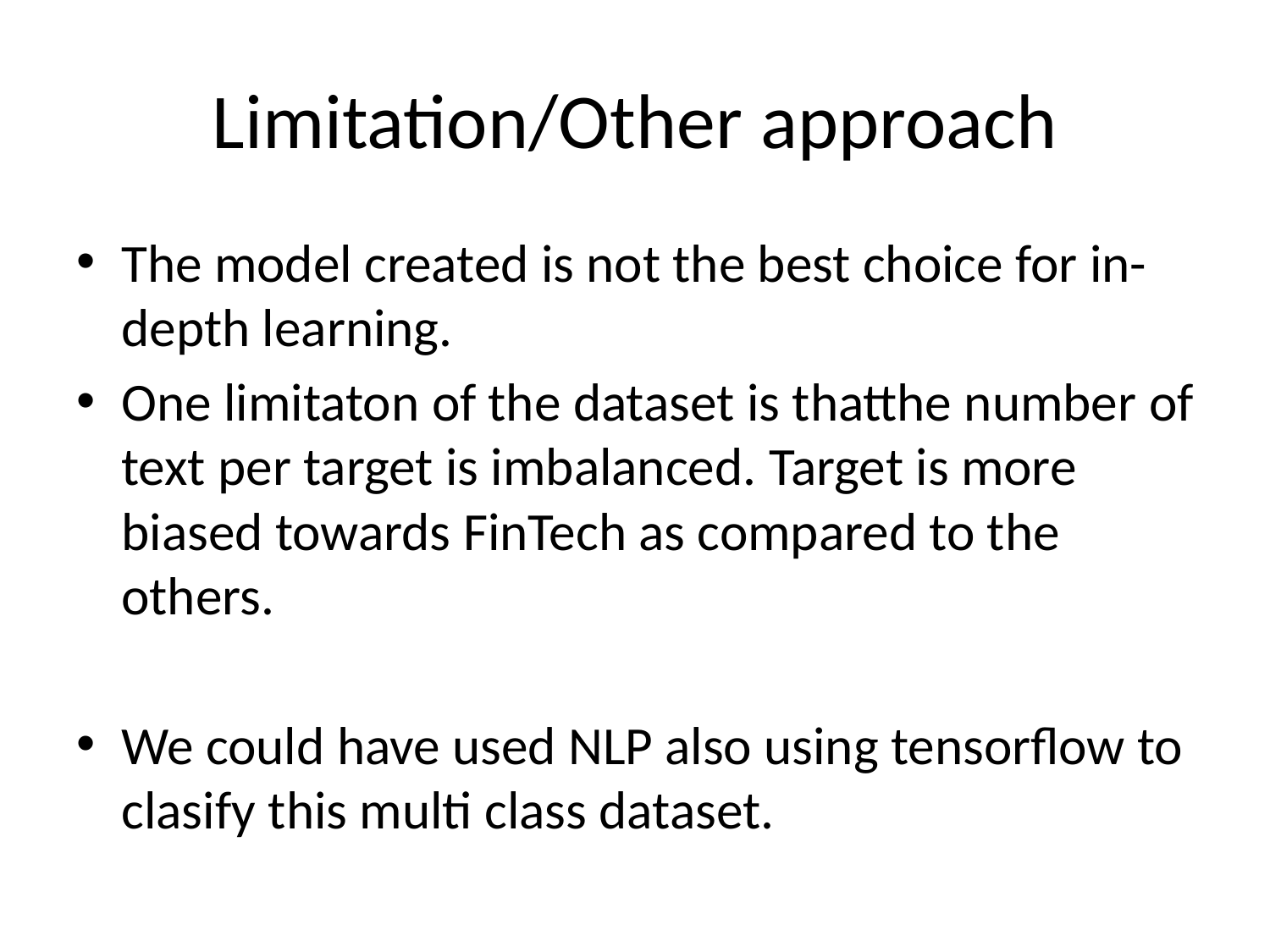

# Limitation/Other approach
The model created is not the best choice for in-depth learning.
One limitaton of the dataset is thatthe number of text per target is imbalanced. Target is more biased towards FinTech as compared to the others.

We could have used NLP also using tensorflow to clasify this multi class dataset.